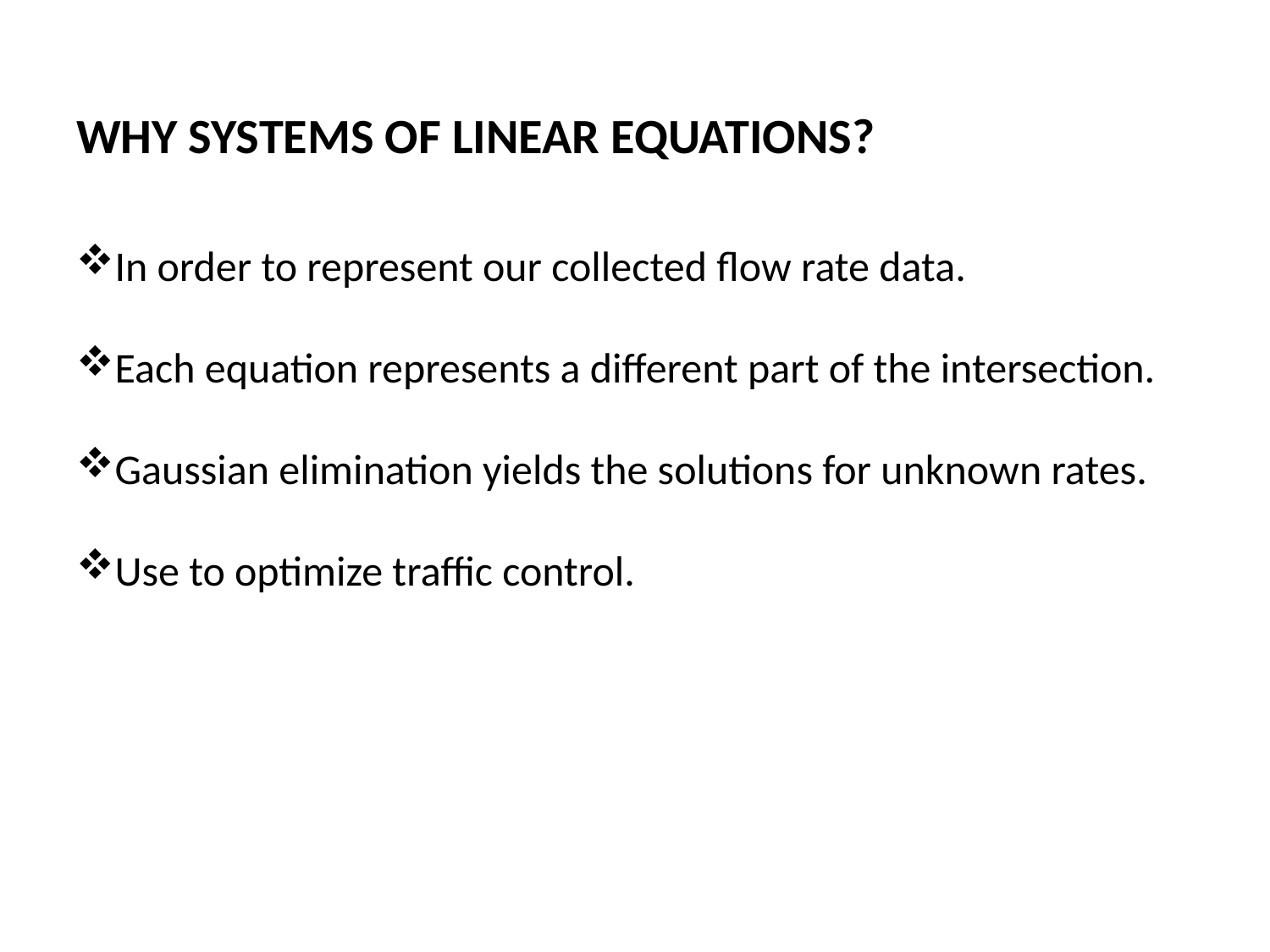

WHY SYSTEMS OF LINEAR EQUATIONS?

In order to represent our collected flow rate data.
Each equation represents a different part of the intersection.
Gaussian elimination yields the solutions for unknown rates.
Use to optimize traffic control.